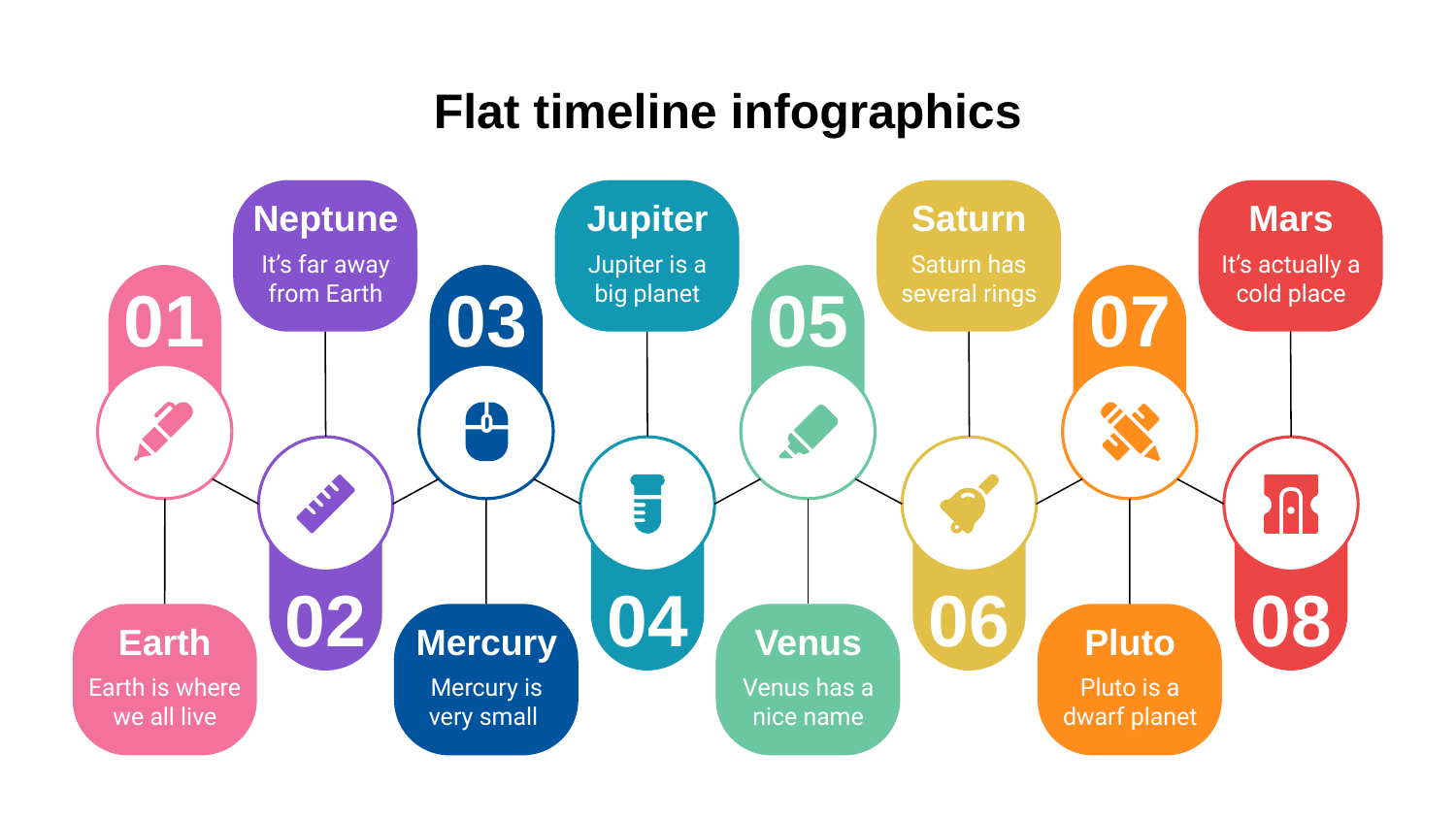

# Flat timeline infographics

Neptune
It’s far away from Earth

02

Jupiter
Jupiter is a big planet

04

Saturn
Saturn has several rings

06

Mars
It’s actually a cold place

08

01

Earth
Earth is where we all live

03

Mercury
Mercury is very small

05

Venus
Venus has a nice name

07

Pluto
Pluto is a dwarf planet